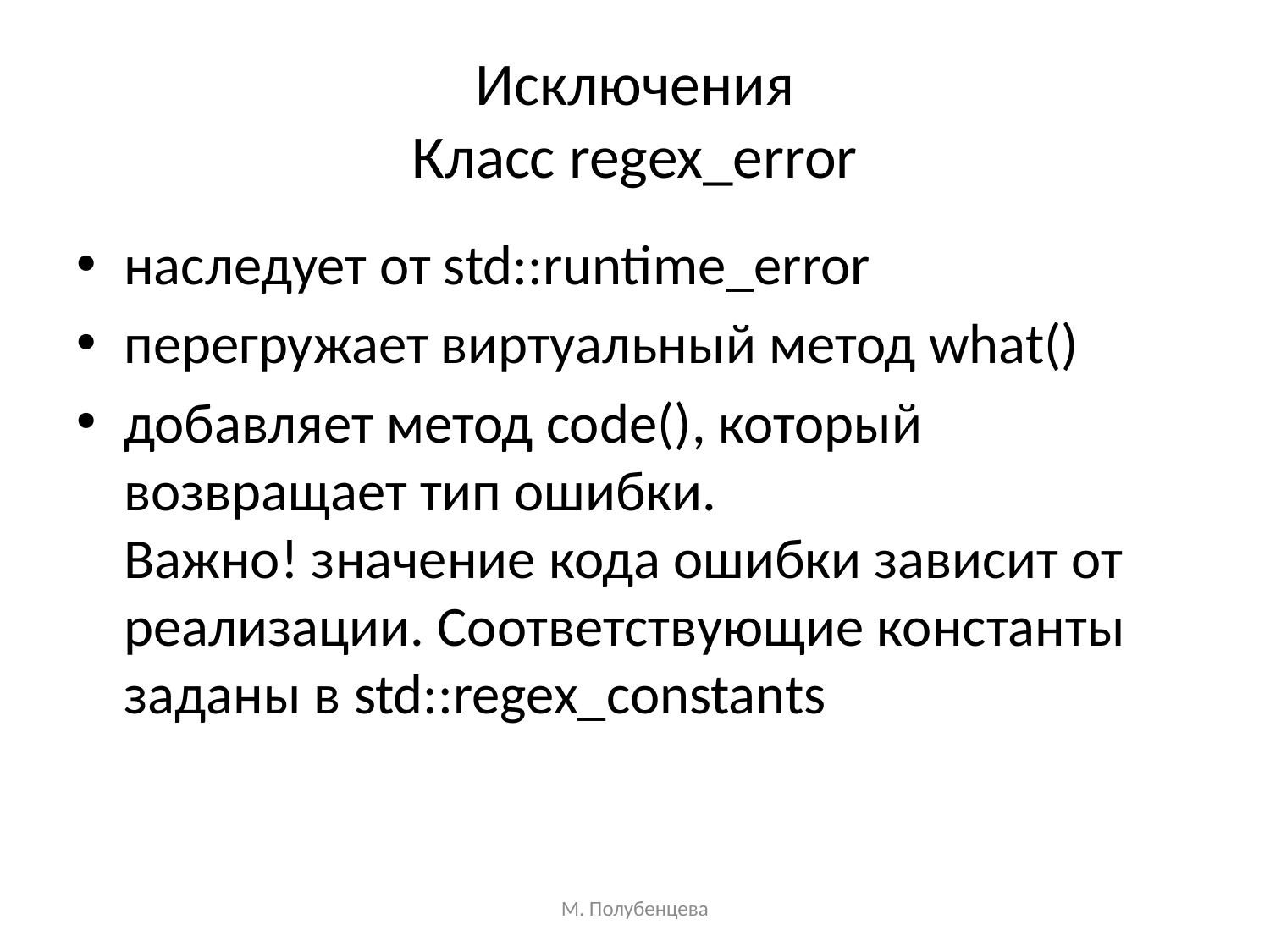

# Исключения Класс regex_error
наследует от std::runtime_error
перегружает виртуальный метод what()
добавляет метод code(), который возвращает тип ошибки.
Важно! значение кода ошибки зависит от реализации. Соответствующие константы заданы в std::regex_constants
М. Полубенцева